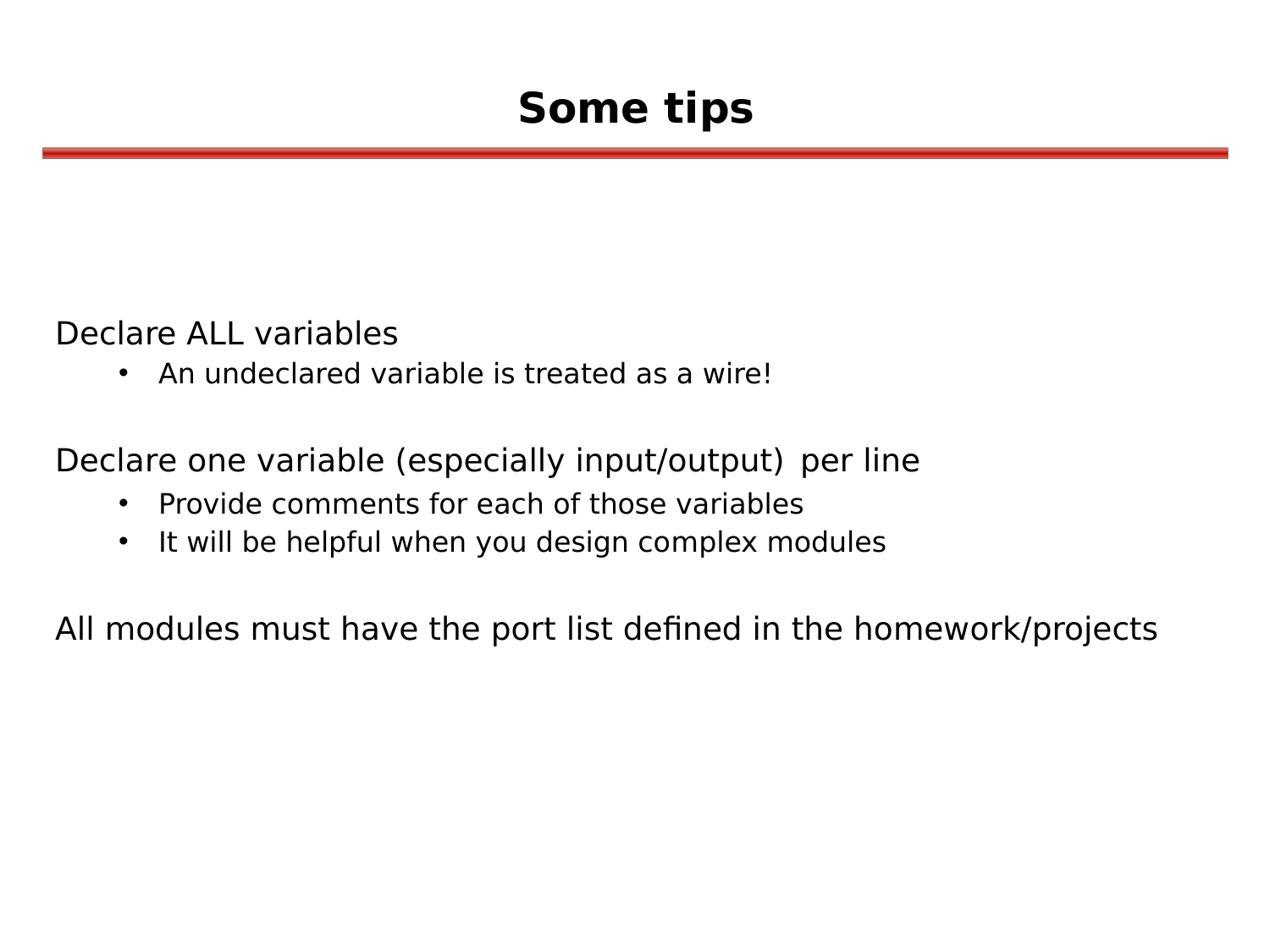

Some tips

Declare ALL variables
An undeclared variable is treated as a wire!
Declare one variable (especially input/output)
per line
Provide comments for each of those variables
It will be helpful when you design complex modules
All modules must have the port list defined in the homework/projects